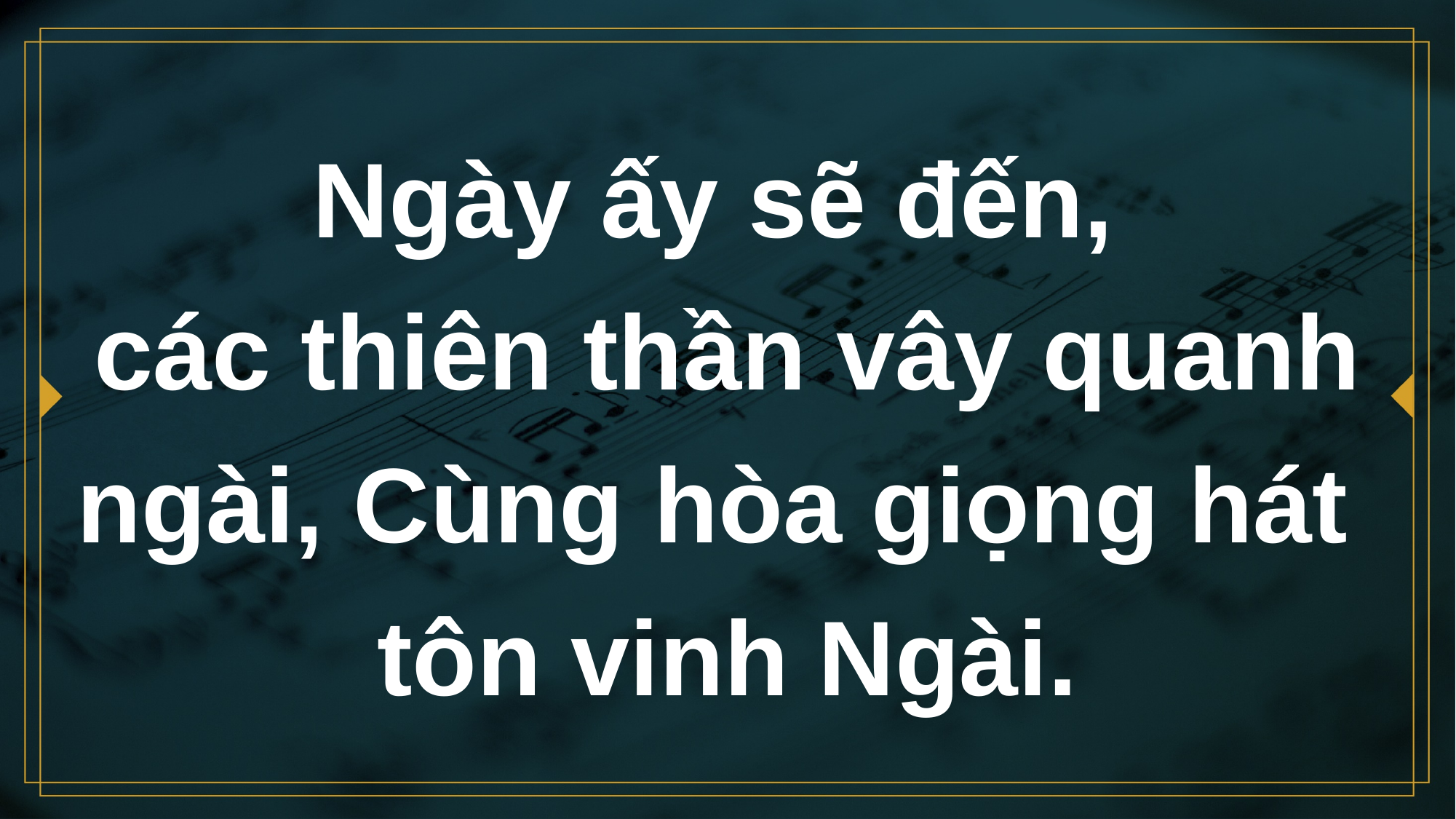

# Ngày ấy sẽ đến, các thiên thần vây quanh ngài, Cùng hòa giọng hát tôn vinh Ngài.